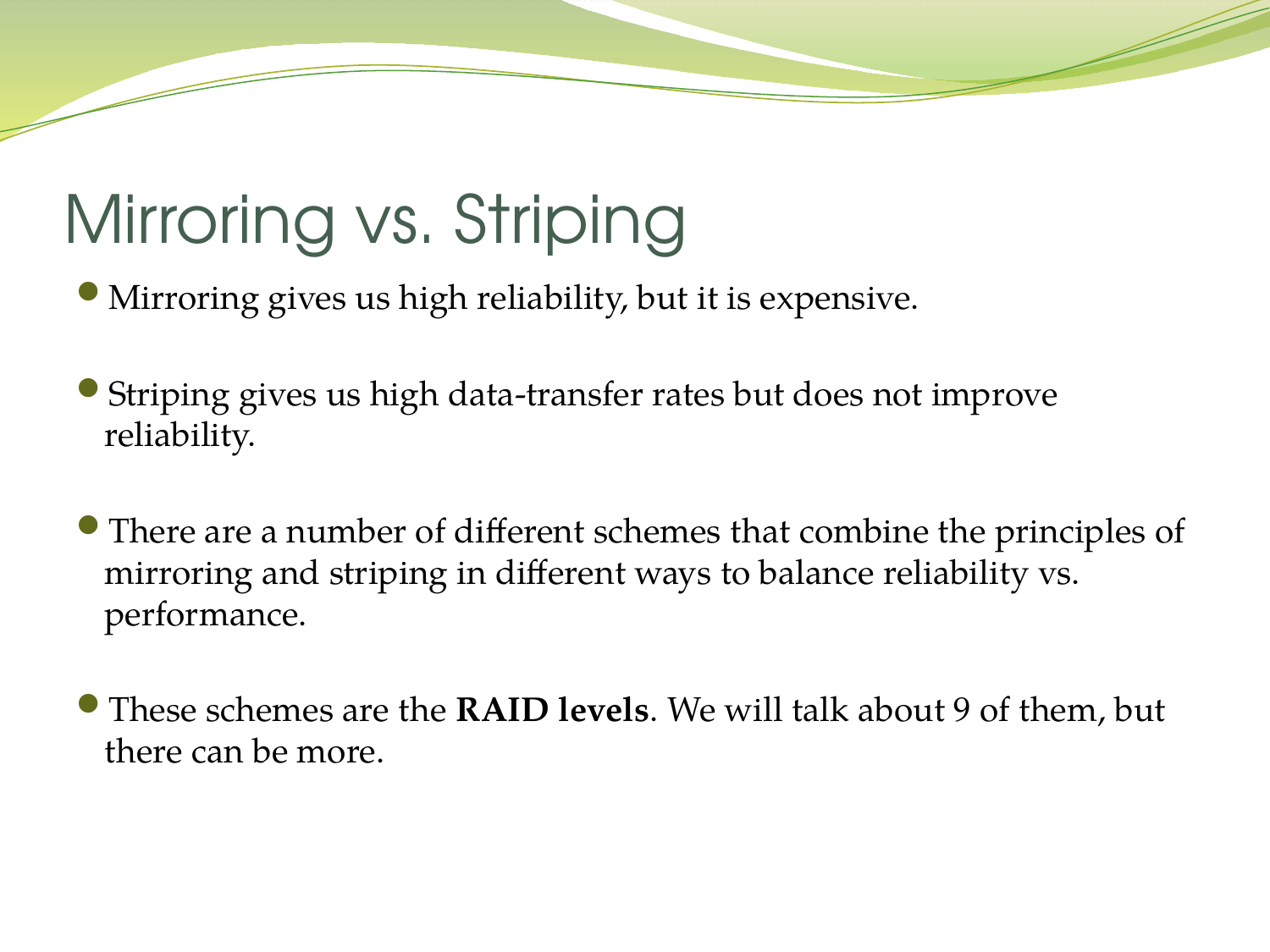

# Mirroring vs. Striping
Mirroring gives us high reliability, but it is expensive.

Striping gives us high data-transfer rates but does not improve reliability.

There are a number of different schemes that combine the principles of mirroring and striping in different ways to balance reliability vs. performance.

These schemes are the RAID levels. We will talk about 9 of them, but there can be more.